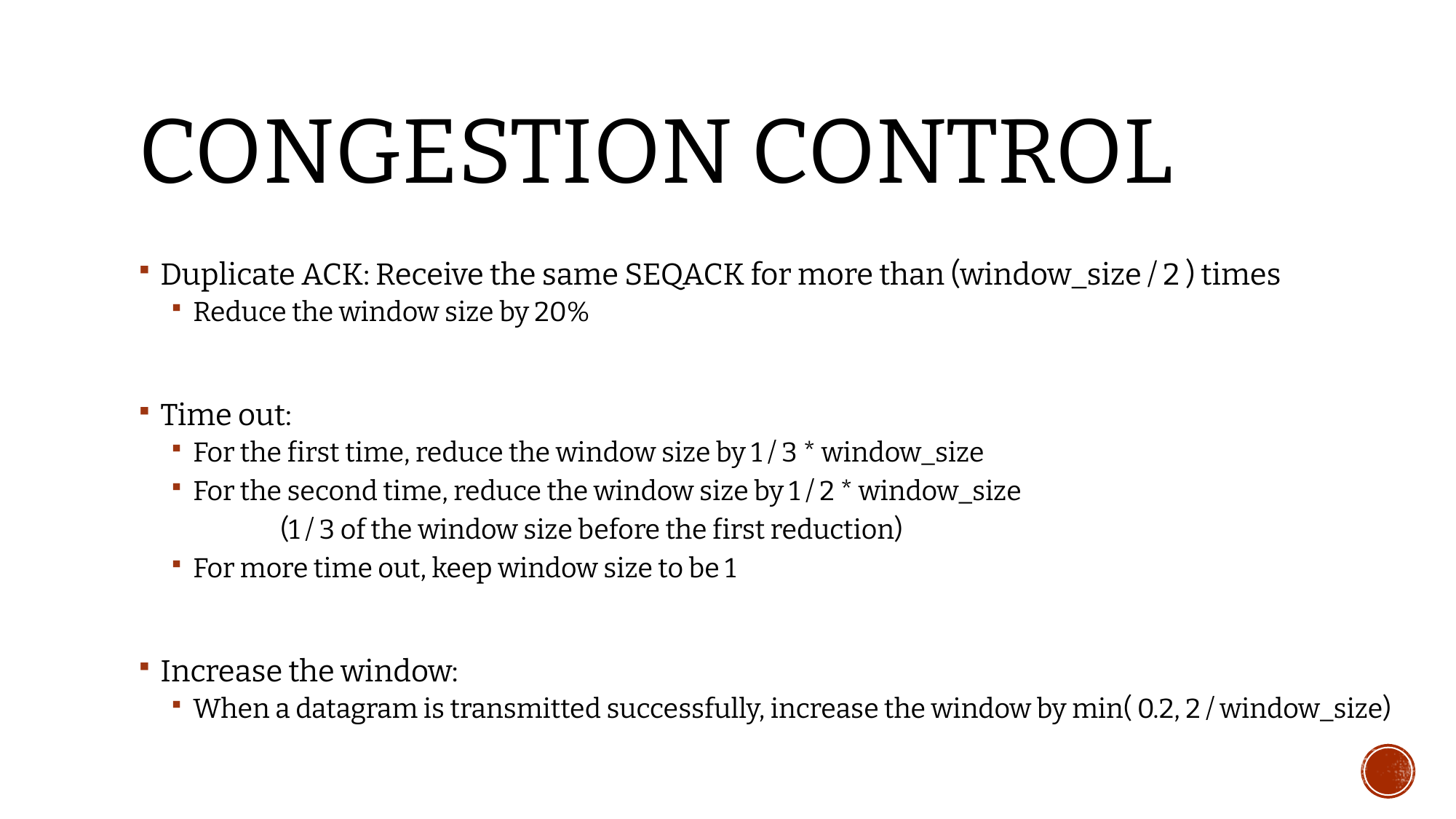

# Congestion control
Duplicate ACK: Receive the same SEQACK for more than (window_size / 2 ) times
Reduce the window size by 20%

Time out:
For the first time, reduce the window size by 1 / 3 * window_size
For the second time, reduce the window size by 1 / 2 * window_size
	(1 / 3 of the window size before the first reduction)
For more time out, keep window size to be 1

Increase the window:
When a datagram is transmitted successfully, increase the window by min( 0.2, 2 / window_size)